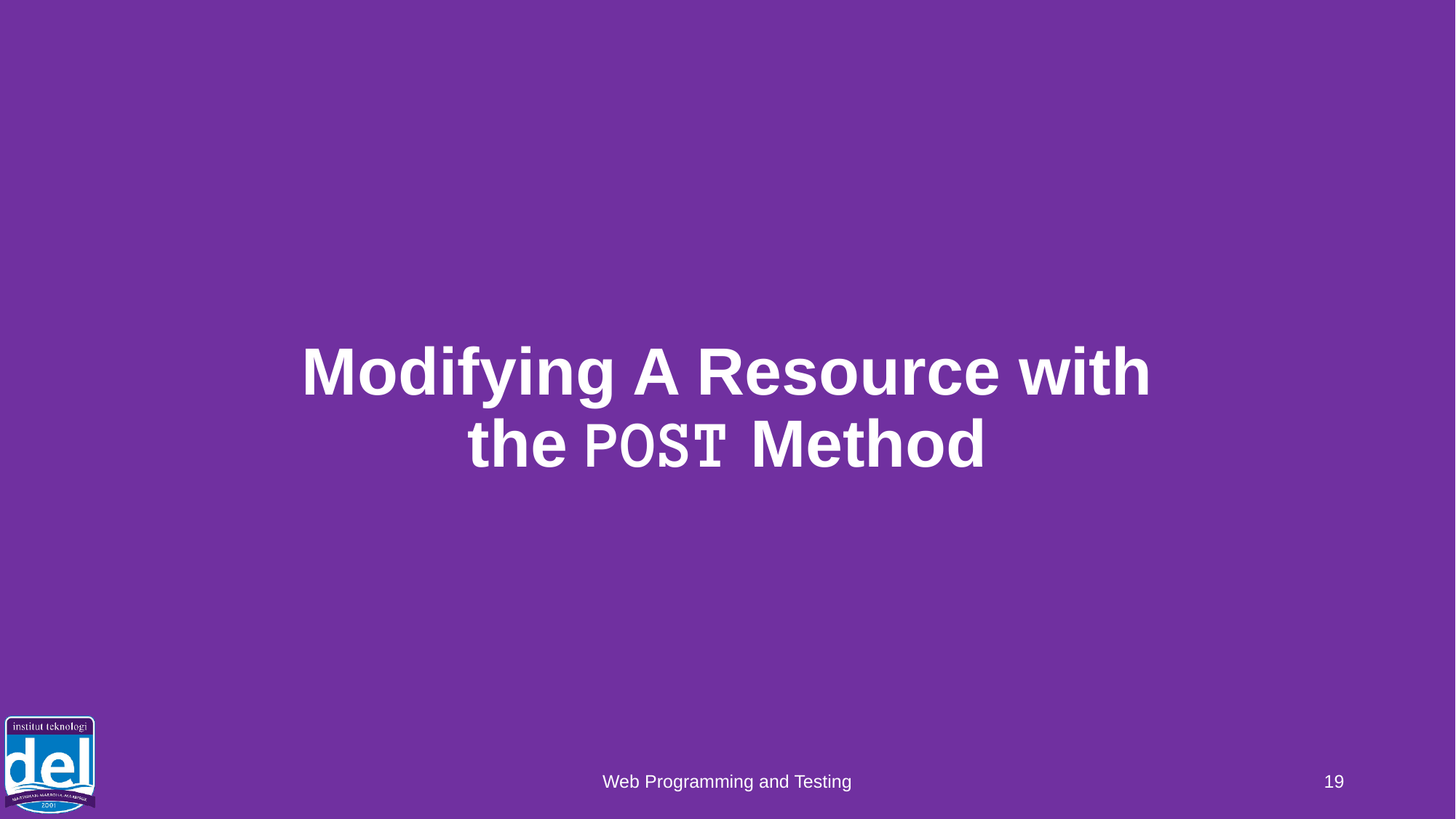

# Modifying A Resource with the POST Method
Web Programming and Testing
19